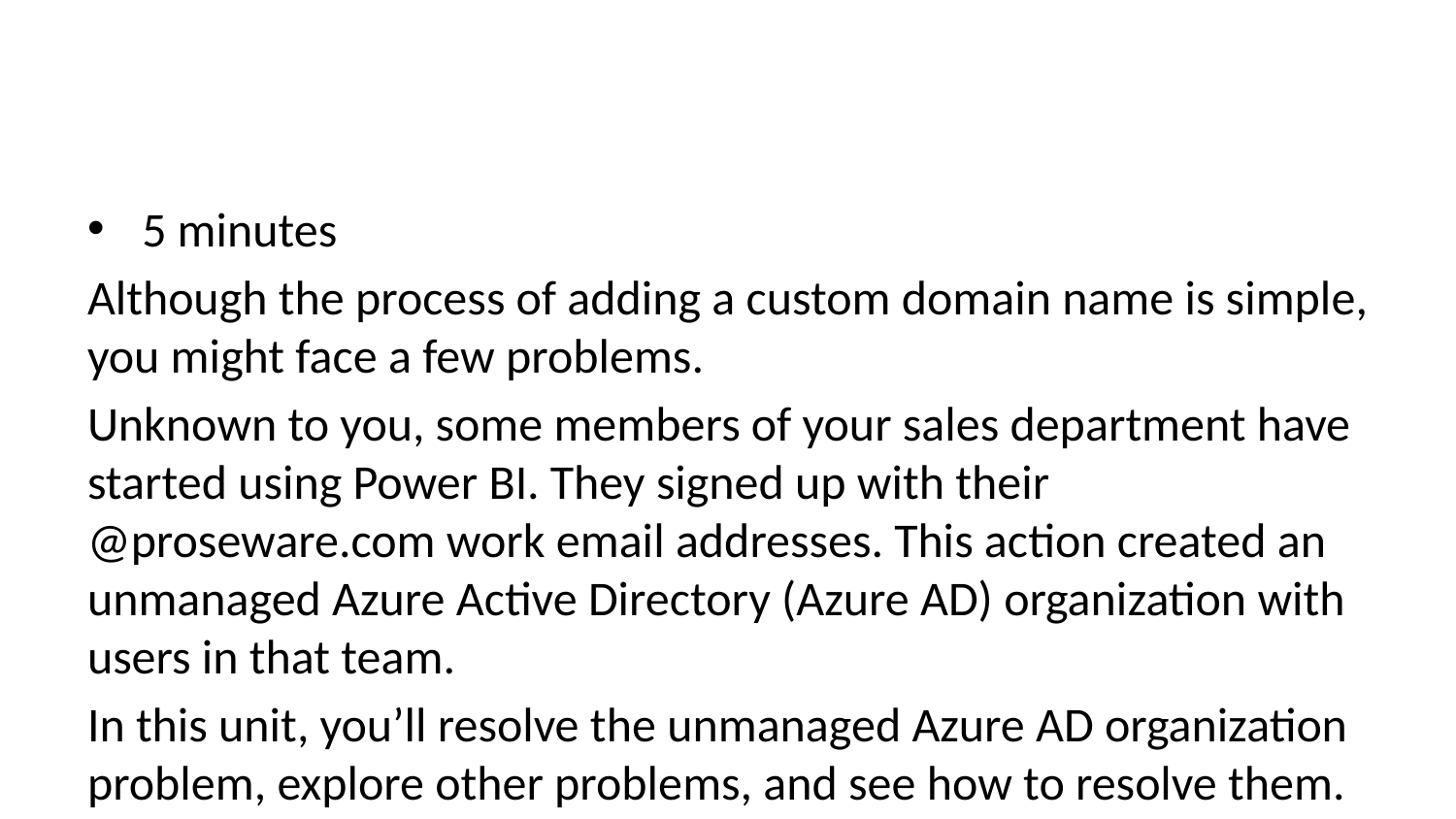

5 minutes
Although the process of adding a custom domain name is simple, you might face a few problems.
Unknown to you, some members of your sales department have started using Power BI. They signed up with their @proseware.com work email addresses. This action created an unmanaged Azure Active Directory (Azure AD) organization with users in that team.
In this unit, you’ll resolve the unmanaged Azure AD organization problem, explore other problems, and see how to resolve them.